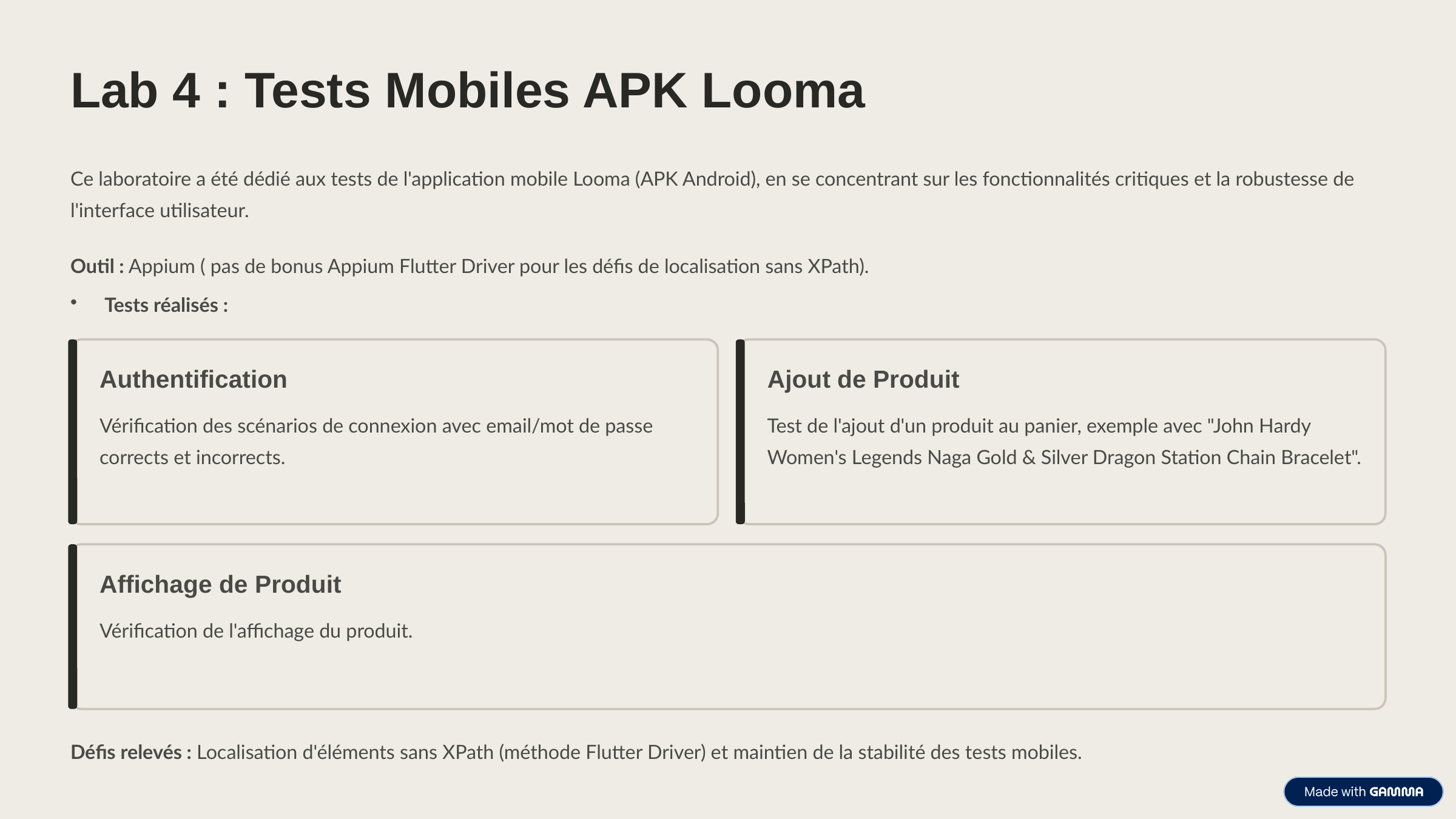

Lab 4 : Tests Mobiles APK Looma
Ce laboratoire a été dédié aux tests de l'application mobile Looma (APK Android), en se concentrant sur les fonctionnalités critiques et la robustesse de l'interface utilisateur.
Outil : Appium ( pas de bonus Appium Flutter Driver pour les défis de localisation sans XPath).
Tests réalisés :

Authentification
Ajout de Produit
Vérification des scénarios de connexion avec email/mot de passe corrects et incorrects.
Test de l'ajout d'un produit au panier, exemple avec "John Hardy Women's Legends Naga Gold & Silver Dragon Station Chain Bracelet".

Affichage de Produit
Vérification de l'affichage du produit.

Défis relevés : Localisation d'éléments sans XPath (méthode Flutter Driver) et maintien de la stabilité des tests mobiles.